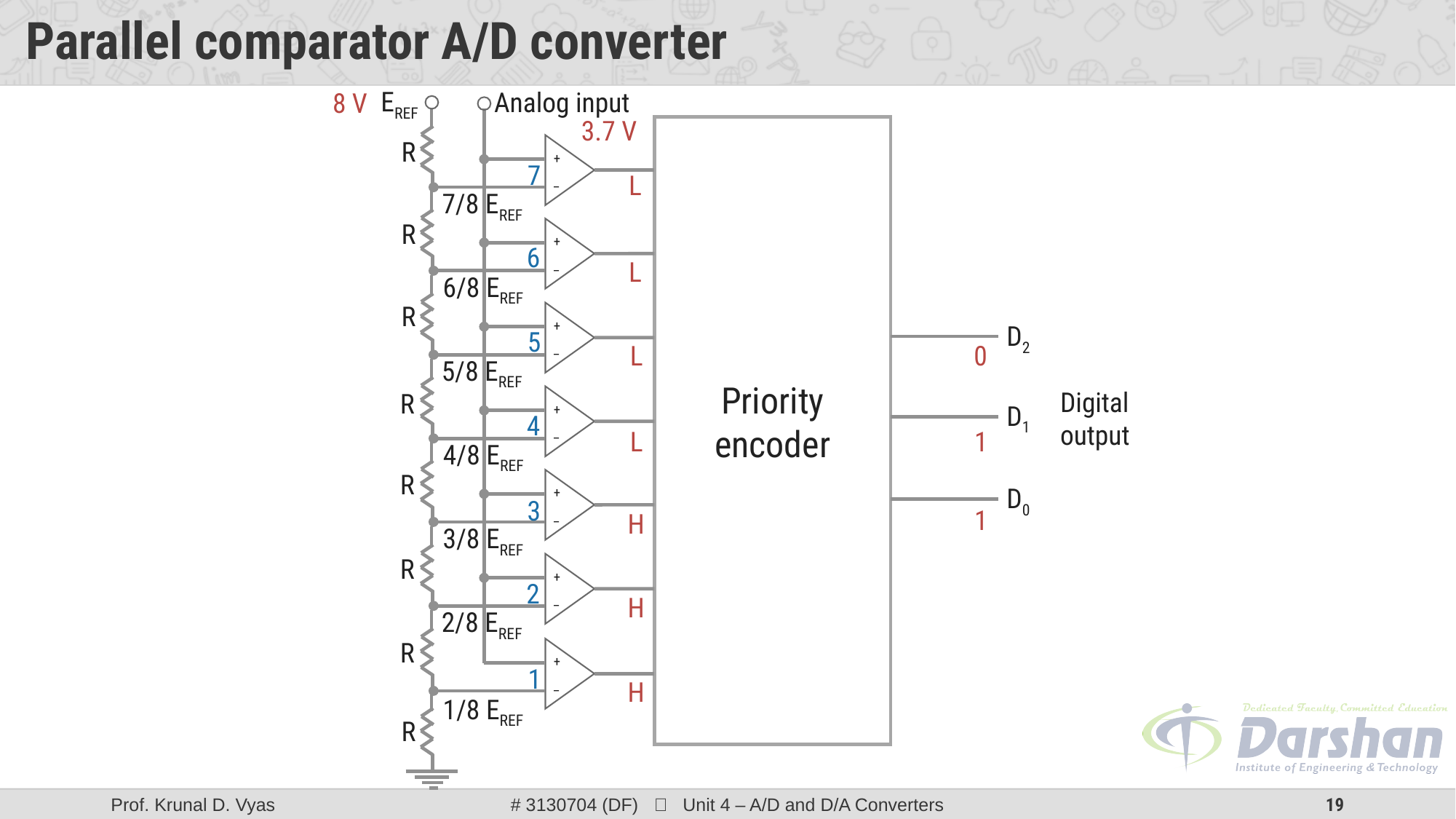

# Parallel comparator A/D converter
EREF
Analog input
8 V

3.7 V

R
+

_
7
L
7/8 EREF
R
+

_
6
L
6/8 EREF
R
+

_
D2
5
L
0
5/8 EREF
Priority
encoder
Digital
output
R
+

_
D1
4
L
1
4/8 EREF
R
+

_
D0
3
1
H
3/8 EREF
R
+

_
2
H
2/8 EREF
R
+

_
1
H
1/8 EREF
R